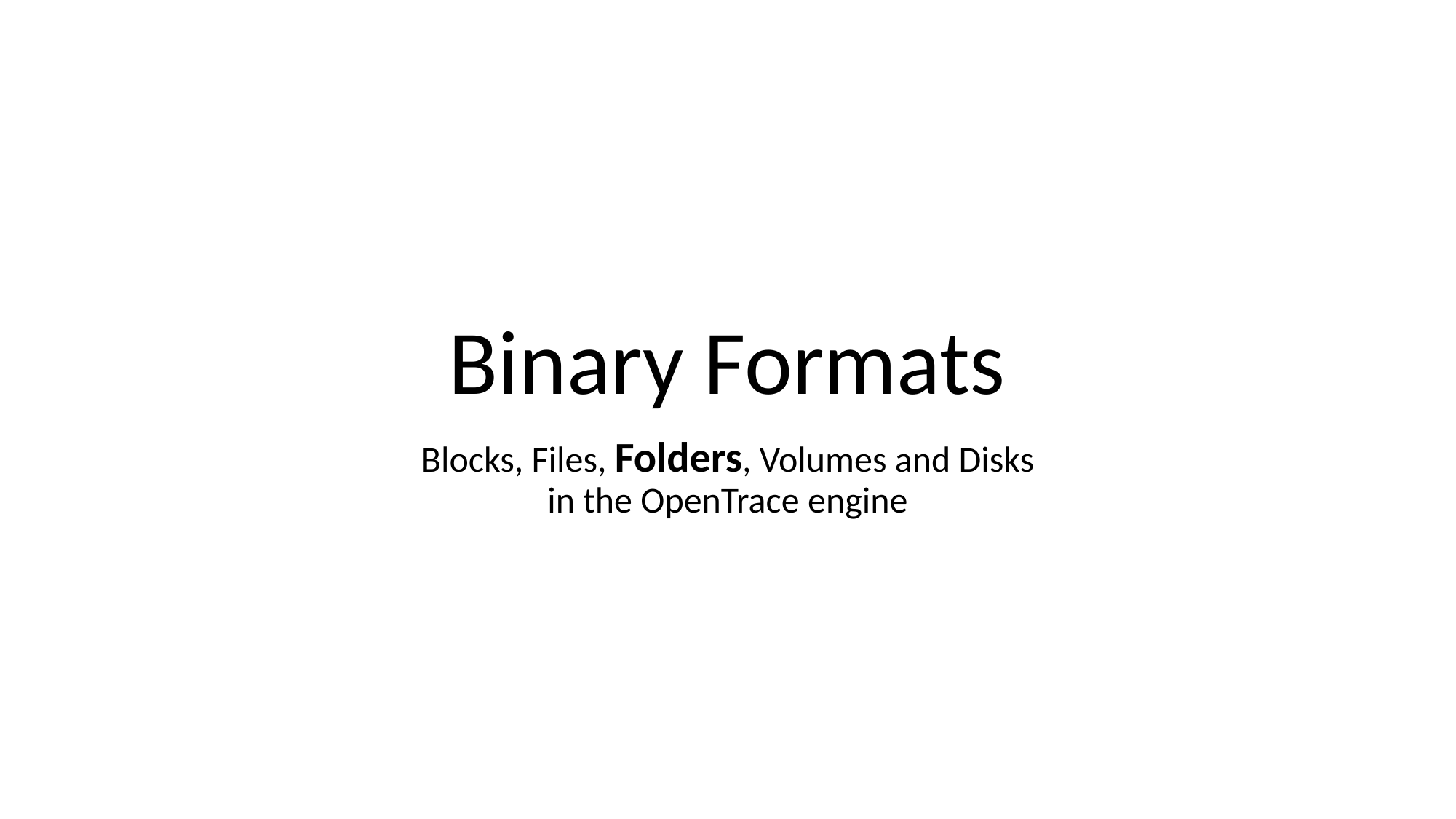

# Binary Formats
Blocks, Files, Folders, Volumes and Disks
in the OpenTrace engine